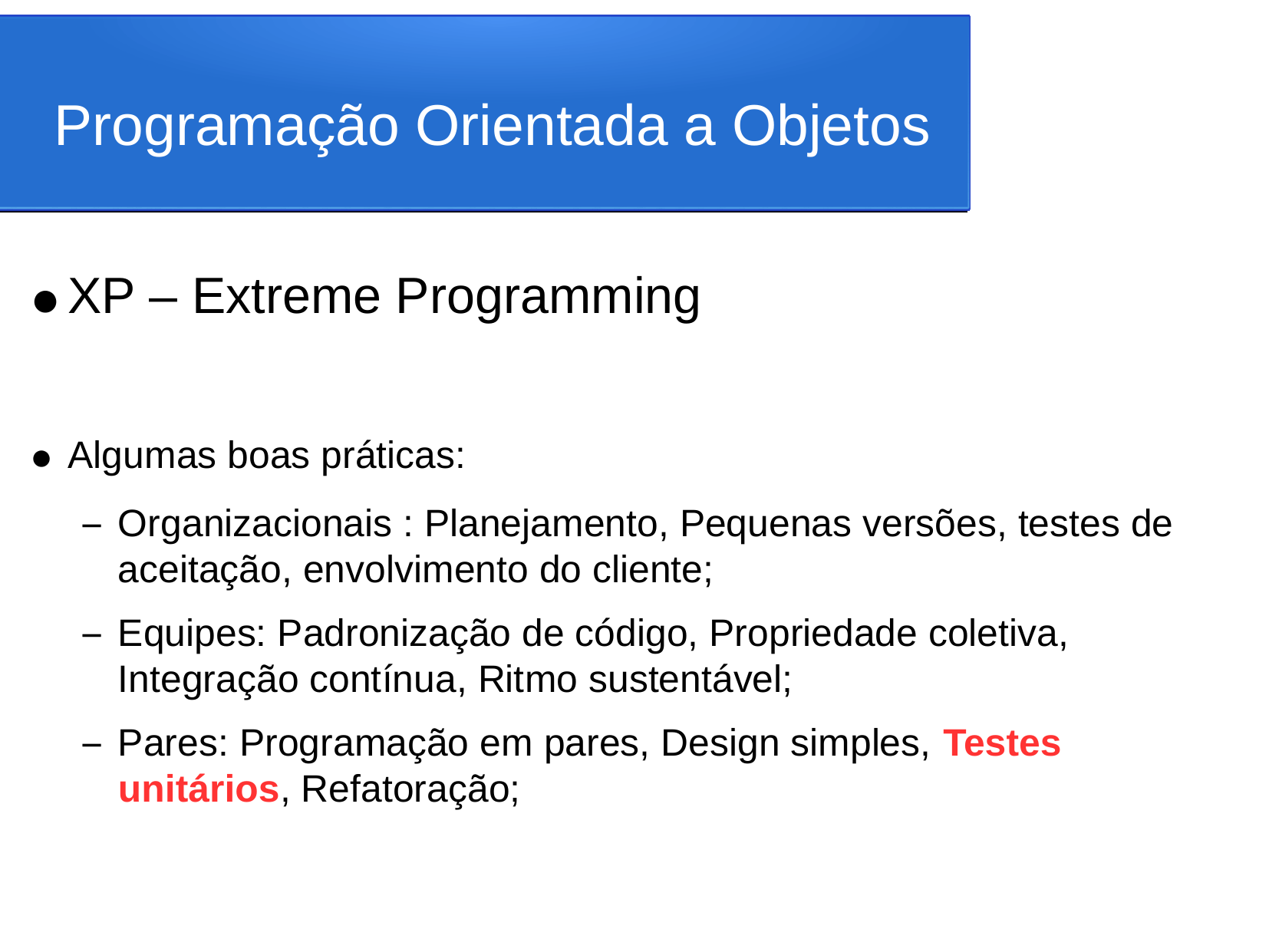

Programação Orientada a Objetos
XP – Extreme Programming

Algumas boas práticas:
Organizacionais : Planejamento, Pequenas versões, testes de aceitação, envolvimento do cliente;
Equipes: Padronização de código, Propriedade coletiva, Integração contínua, Ritmo sustentável;
Pares: Programação em pares, Design simples, Testes unitários, Refatoração;